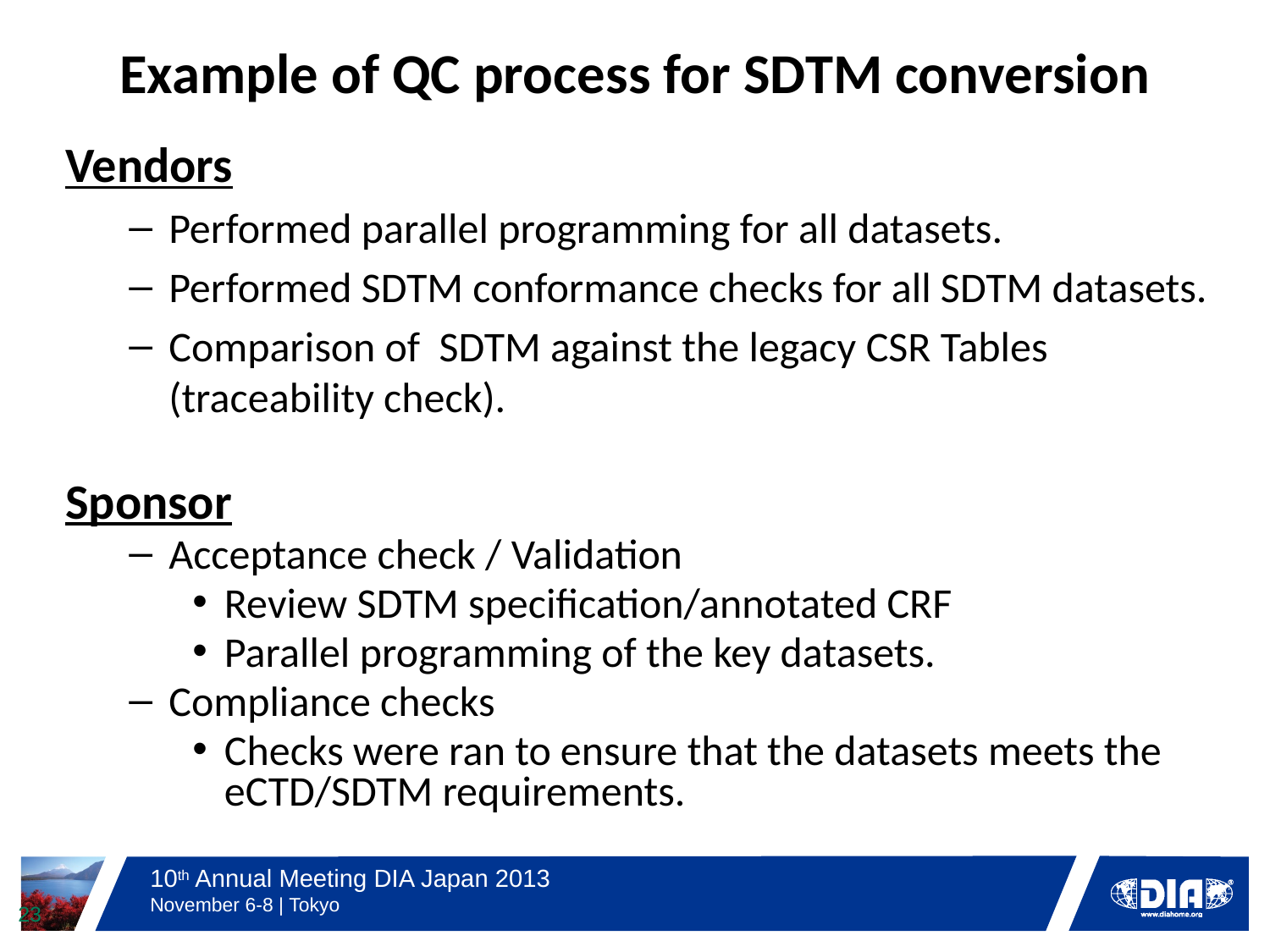

# Example of QC process for SDTM conversion
Vendors
Performed parallel programming for all datasets.
Performed SDTM conformance checks for all SDTM datasets.
Comparison of  SDTM against the legacy CSR Tables (traceability check).

Sponsor
Acceptance check / Validation
Review SDTM specification/annotated CRF
Parallel programming of the key datasets.
Compliance checks
Checks were ran to ensure that the datasets meets the eCTD/SDTM requirements.
23